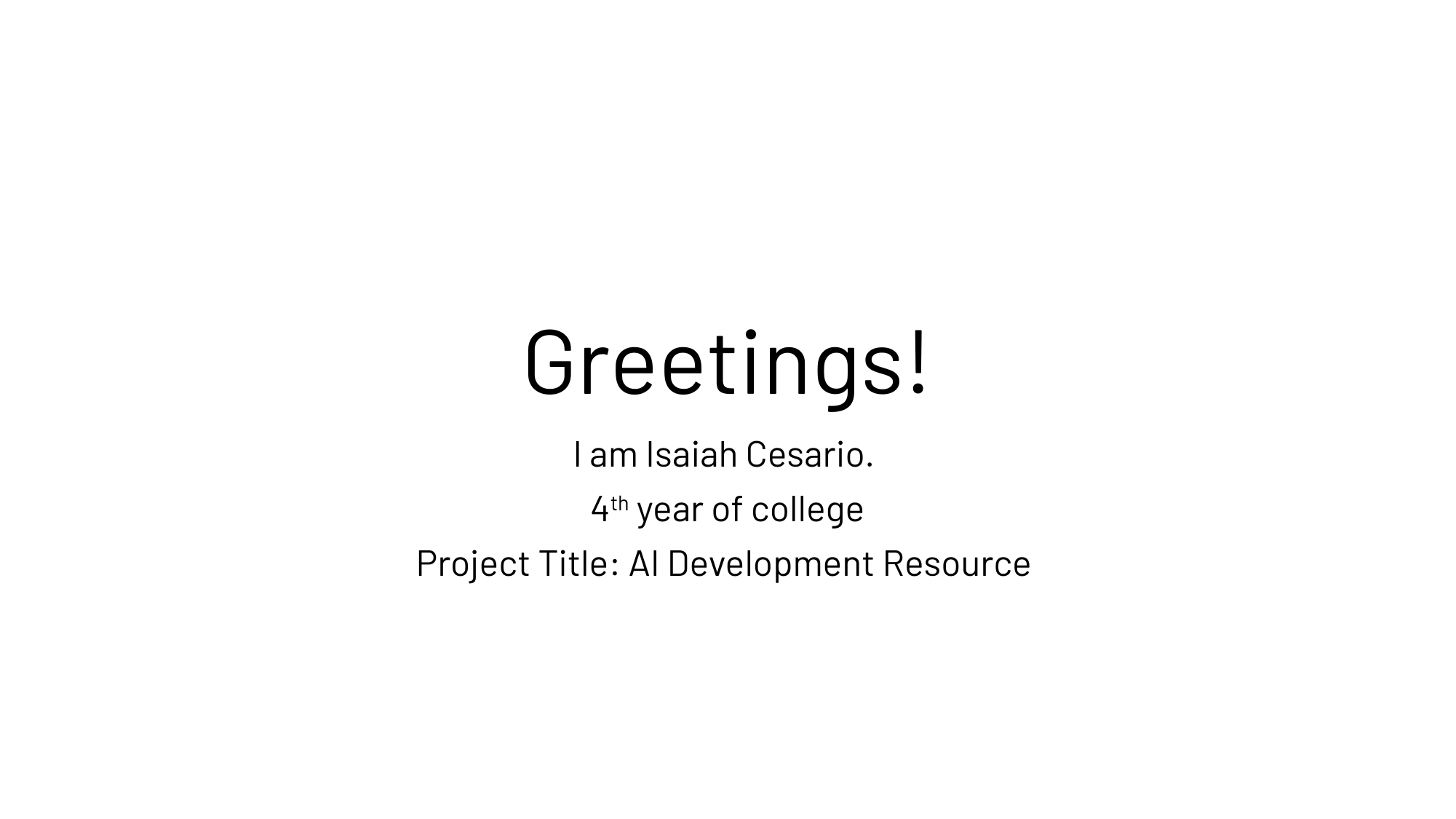

# Greetings!
I am Isaiah Cesario.
4th year of college
Project Title: AI Development Resource